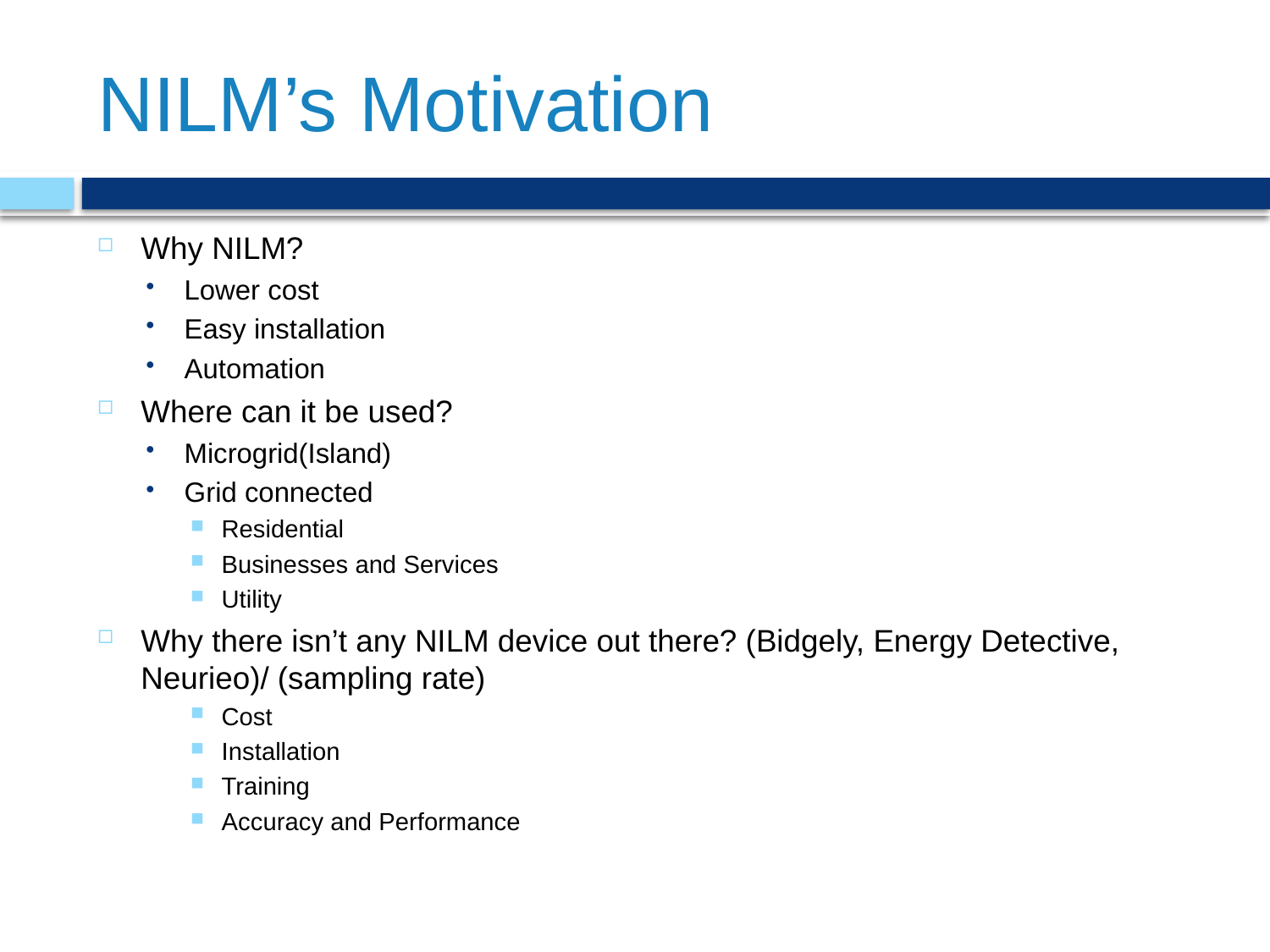

# NILM’s Motivation
Why NILM?
Lower cost
Easy installation
Automation
Where can it be used?
Microgrid(Island)
Grid connected
Residential
Businesses and Services
Utility
Why there isn’t any NILM device out there? (Bidgely, Energy Detective, Neurieo)/ (sampling rate)
Cost
Installation
Training
Accuracy and Performance